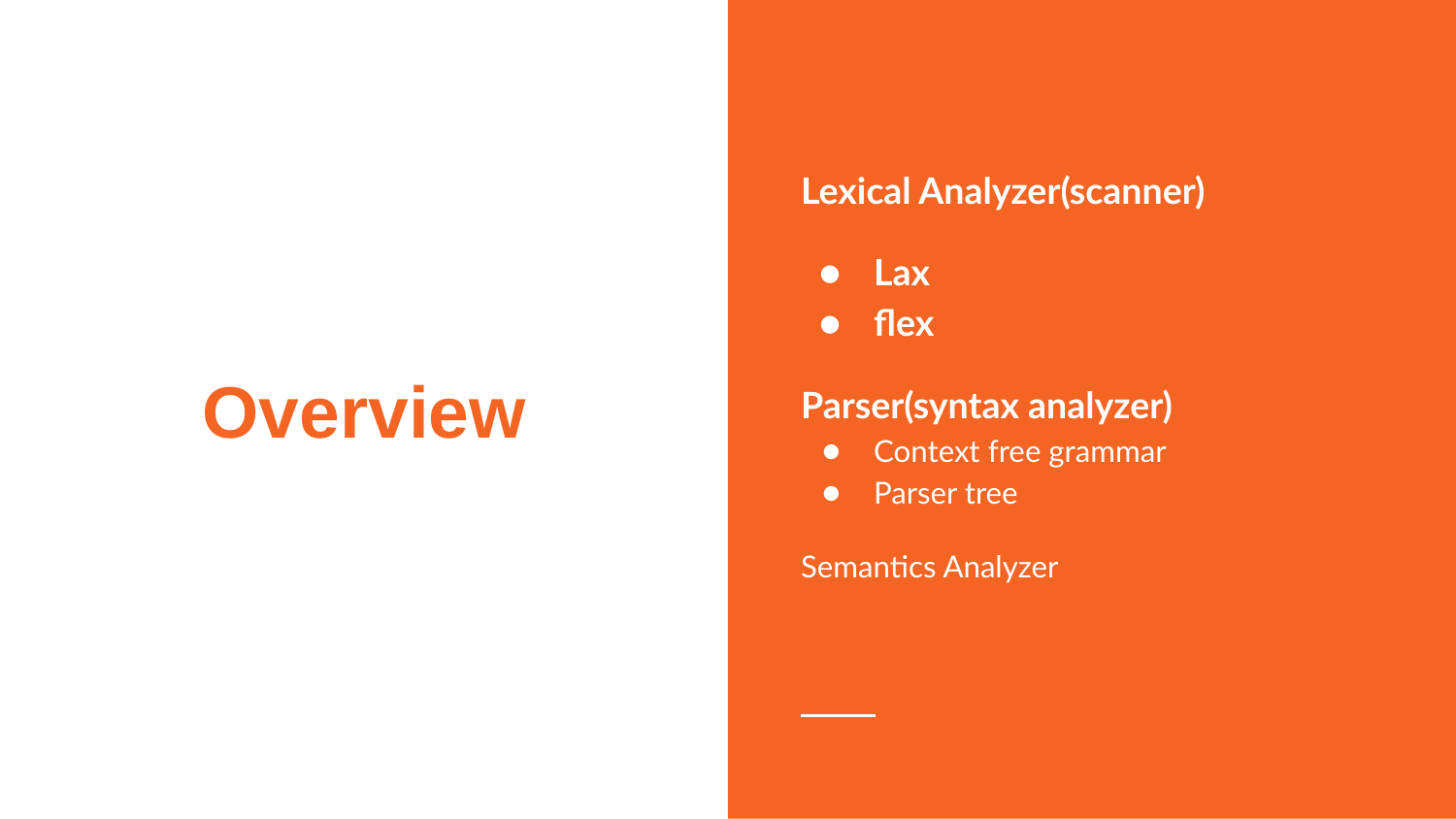

Lexical Analyzer(scanner)
Lax
flex
Parser(syntax analyzer)
Context free grammar
Parser tree
Semantics Analyzer

# Overview